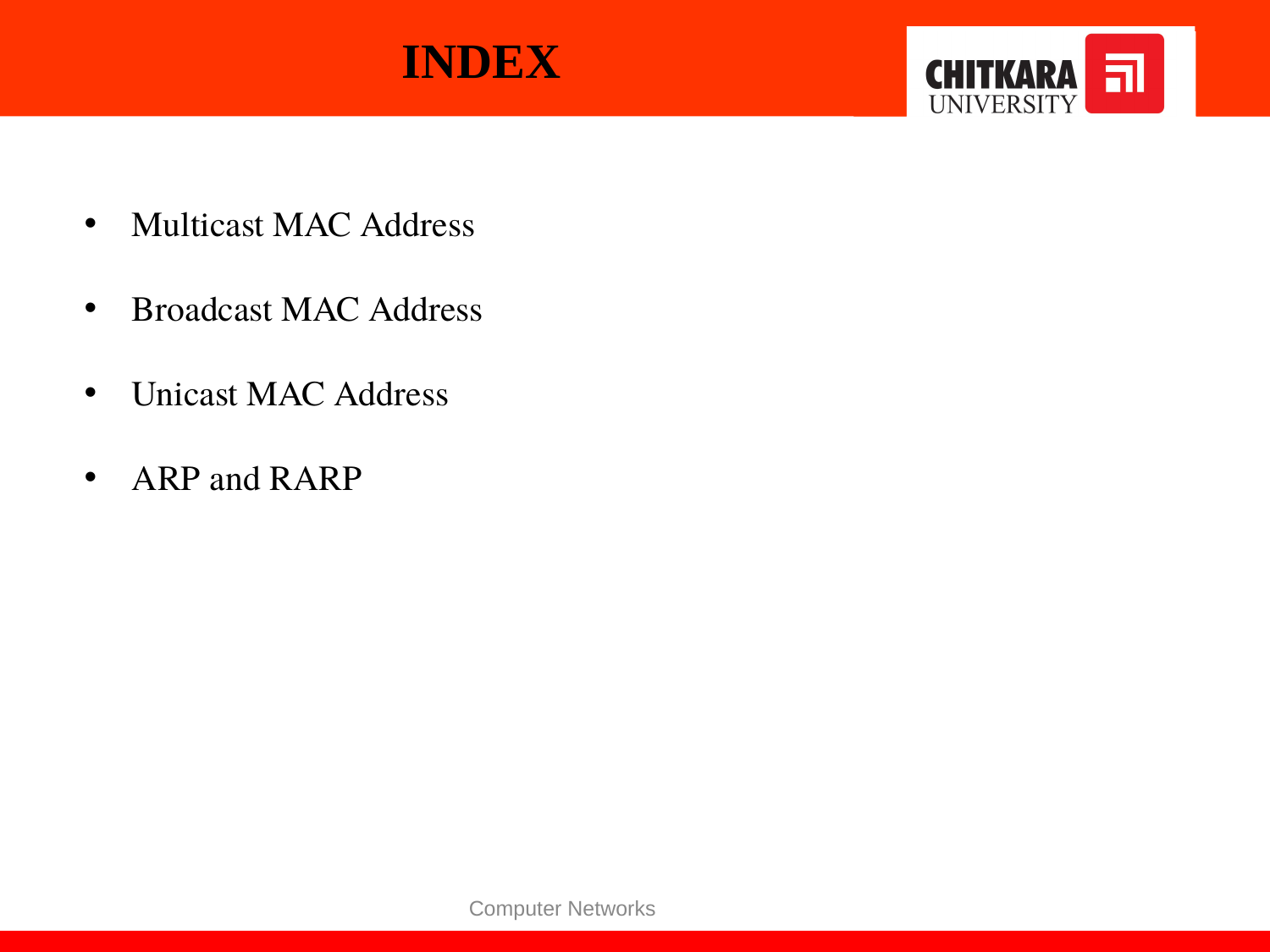

INDEX

Multicast MAC Address
Broadcast MAC Address
Unicast MAC Address
ARP and RARP
Computer Networks